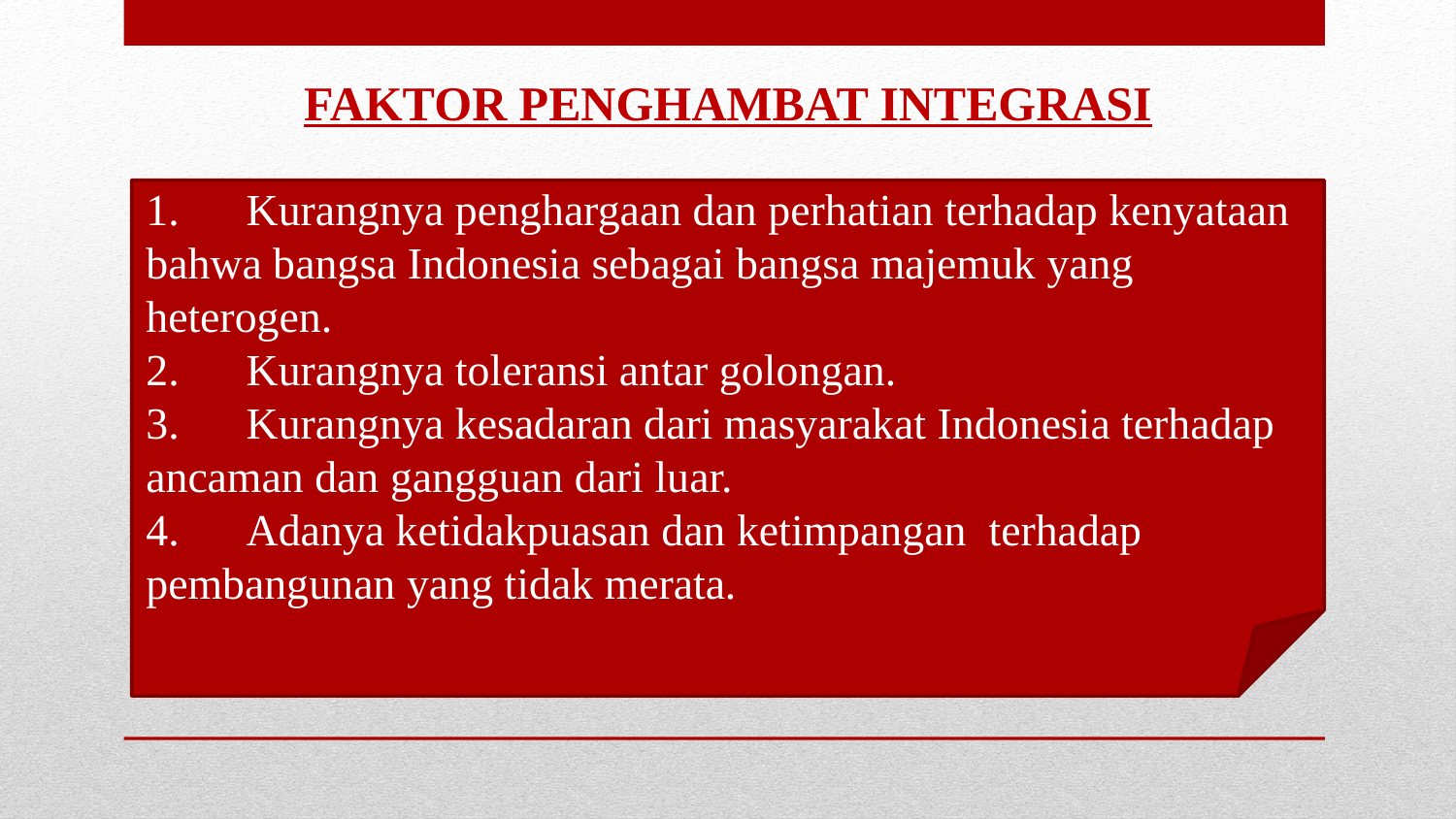

FAKTOR PENGHAMBAT INTEGRASI
1.      Kurangnya penghargaan dan perhatian terhadap kenyataan bahwa bangsa Indonesia sebagai bangsa majemuk yang heterogen.
2.      Kurangnya toleransi antar golongan.
3.      Kurangnya kesadaran dari masyarakat Indonesia terhadap ancaman dan gangguan dari luar.
4.      Adanya ketidakpuasan dan ketimpangan  terhadap pembangunan yang tidak merata.